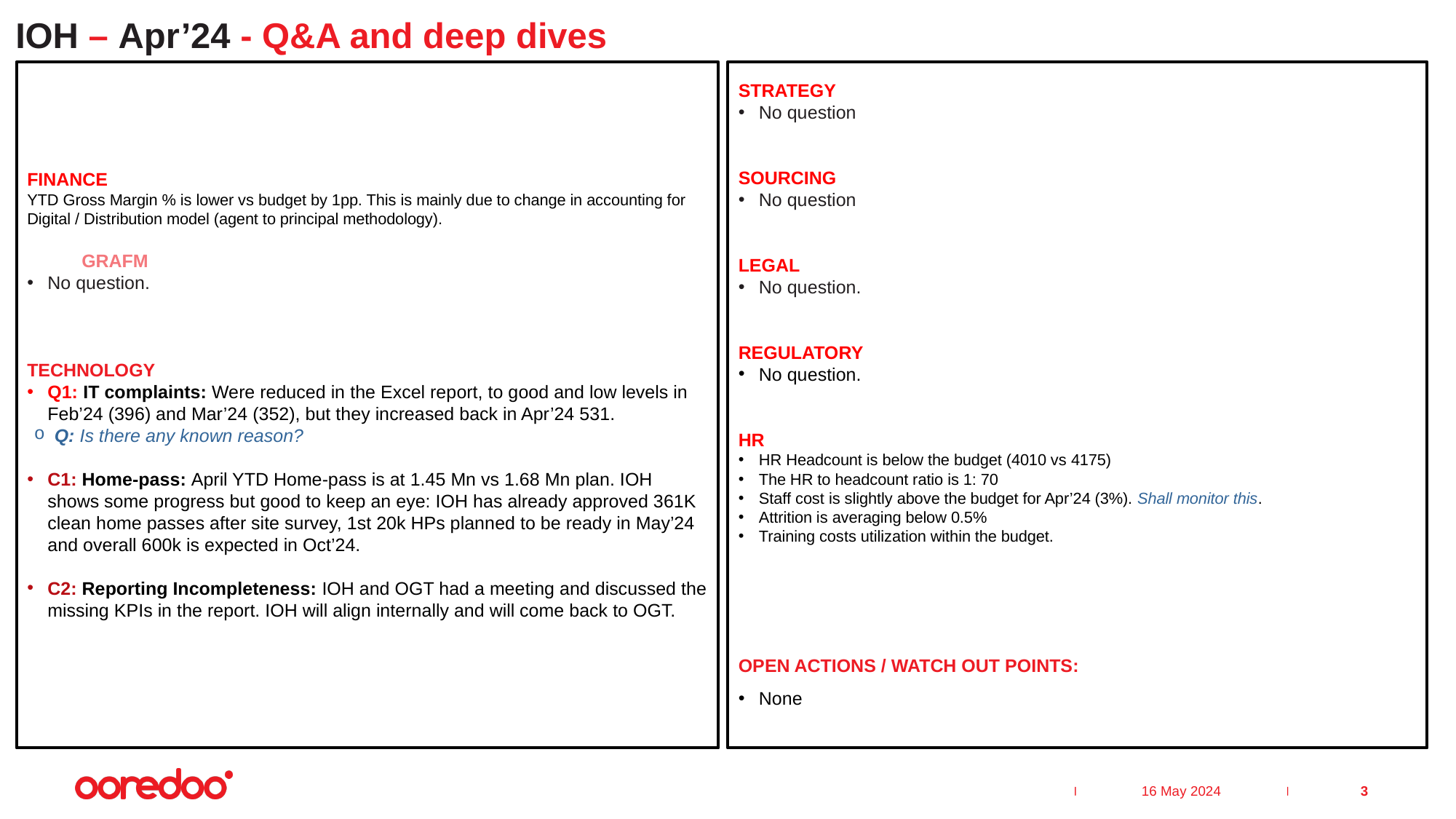

IOH – Apr’24 - Q&A and deep dives
STRATEGYrequesed.
No question

SOURCING
No question

LEGAL
No question.

REGULATORY
No question.

HR
HR Headcount is below the budget (4010 vs 4175)
The HR to headcount ratio is 1: 70
Staff cost is slightly above the budget for Apr’24 (3%). Shall monitor this.
Attrition is averaging below 0.5%
Training costs utilization within the budget.

OPEN ACTIONS / WATCH OUT POINTS:
None

FINANCE
YTD Gross Margin % is lower vs budget by 1pp. This is mainly due to change in accounting for Digital / Distribution model (agent to principal methodology).

GRAFM
No question.

TECHNOLOGY
Q1: IT complaints: Were reduced in the Excel report, to good and low levels in Feb’24 (396) and Mar’24 (352), but they increased back in Apr’24 531.
Q: Is there any known reason?

C1: Home-pass: April YTD Home-pass is at 1.45 Mn vs 1.68 Mn plan. IOH shows some progress but good to keep an eye: IOH has already approved 361K clean home passes after site survey, 1st 20k HPs planned to be ready in May’24 and overall 600k is expected in Oct’24.

C2: Reporting Incompleteness: IOH and OGT had a meeting and discussed the missing KPIs in the report. IOH will align internally and will come back to OGT.

16 May 2024
3